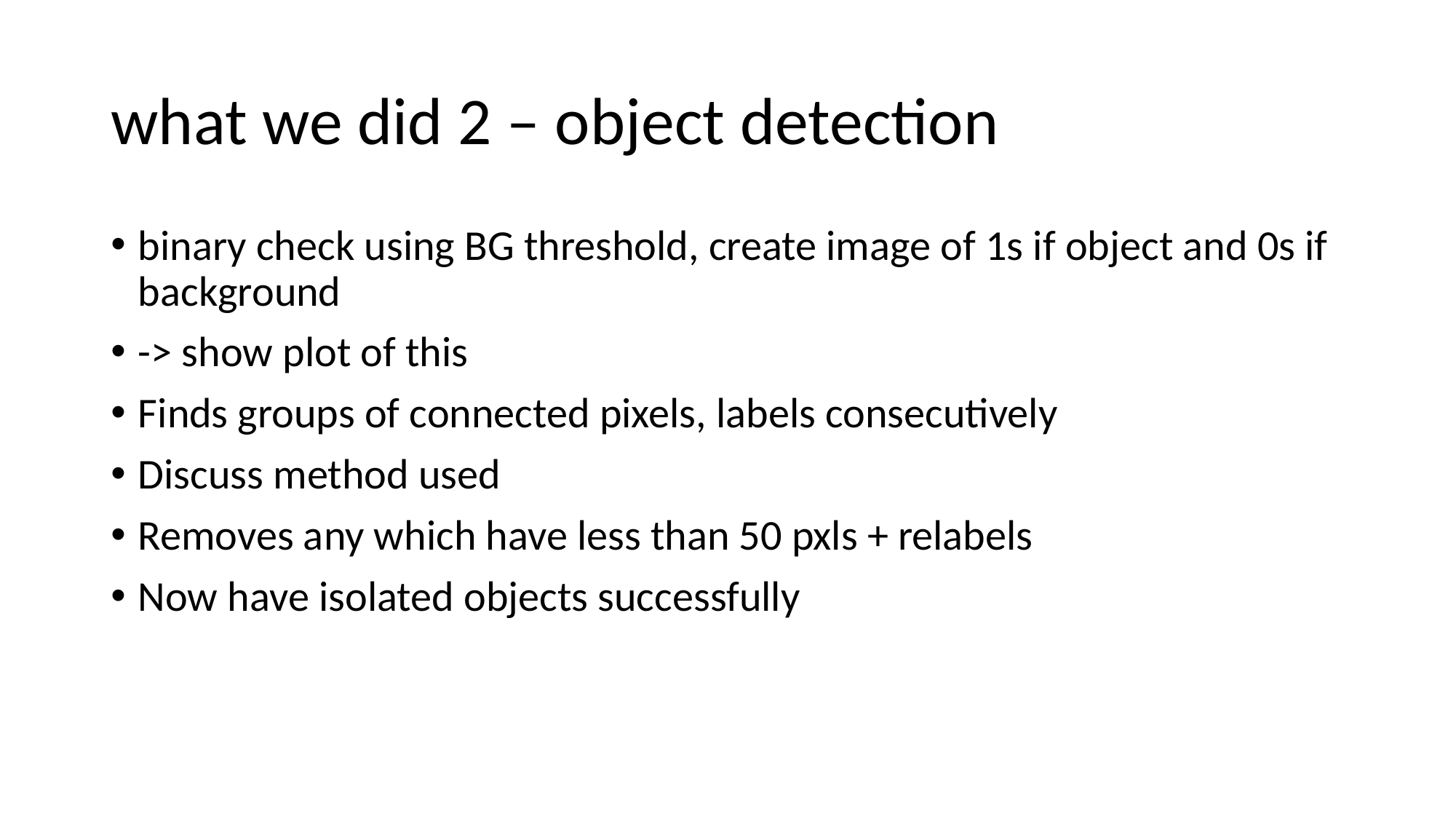

# what we did 2 – object detection
binary check using BG threshold, create image of 1s if object and 0s if background
-> show plot of this
Finds groups of connected pixels, labels consecutively
Discuss method used
Removes any which have less than 50 pxls + relabels
Now have isolated objects successfully